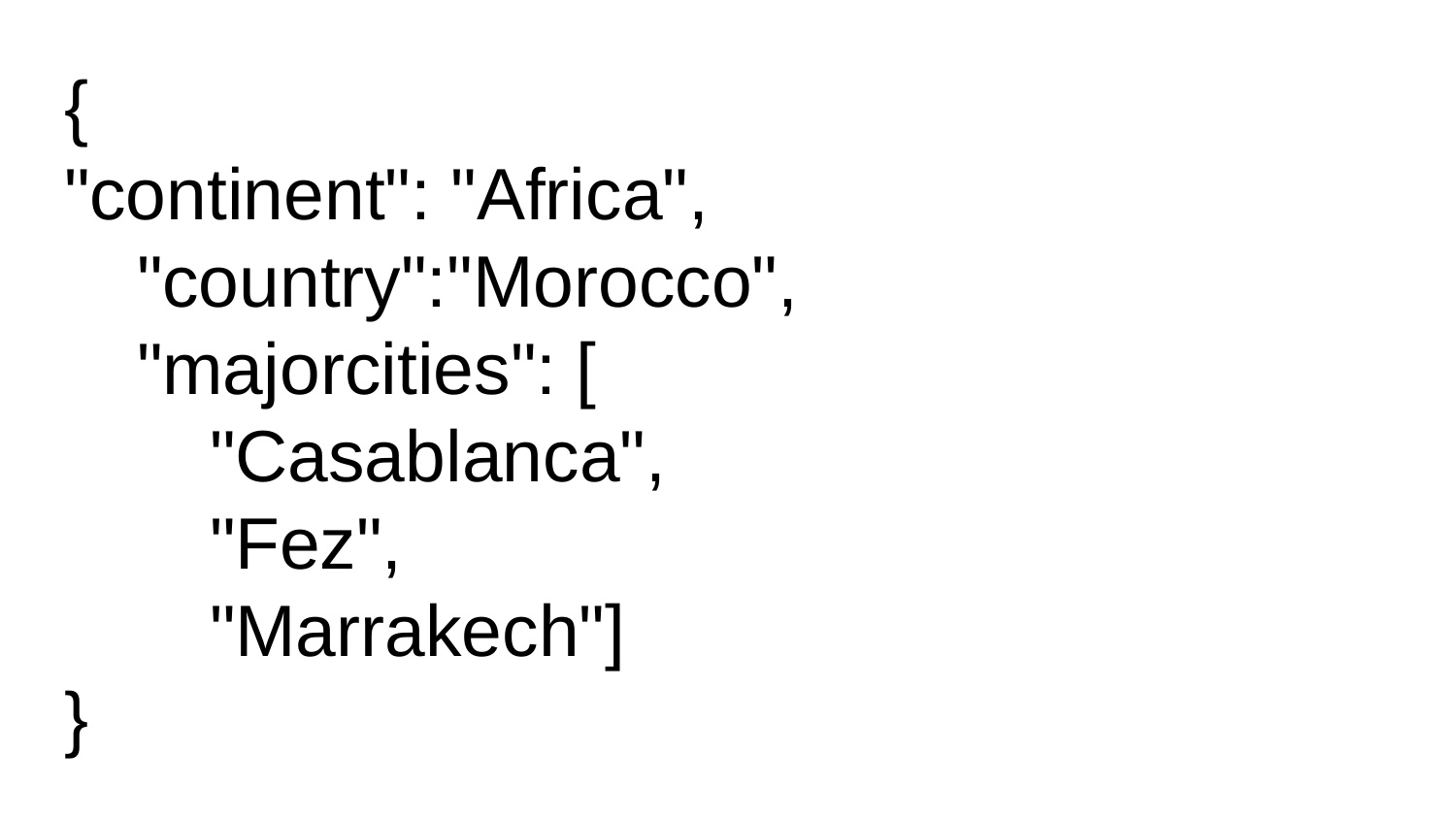

# {
"continent": "Africa",
"country":"Morocco",
"majorcities": [
"Casablanca",
"Fez",
"Marrakech"]
}